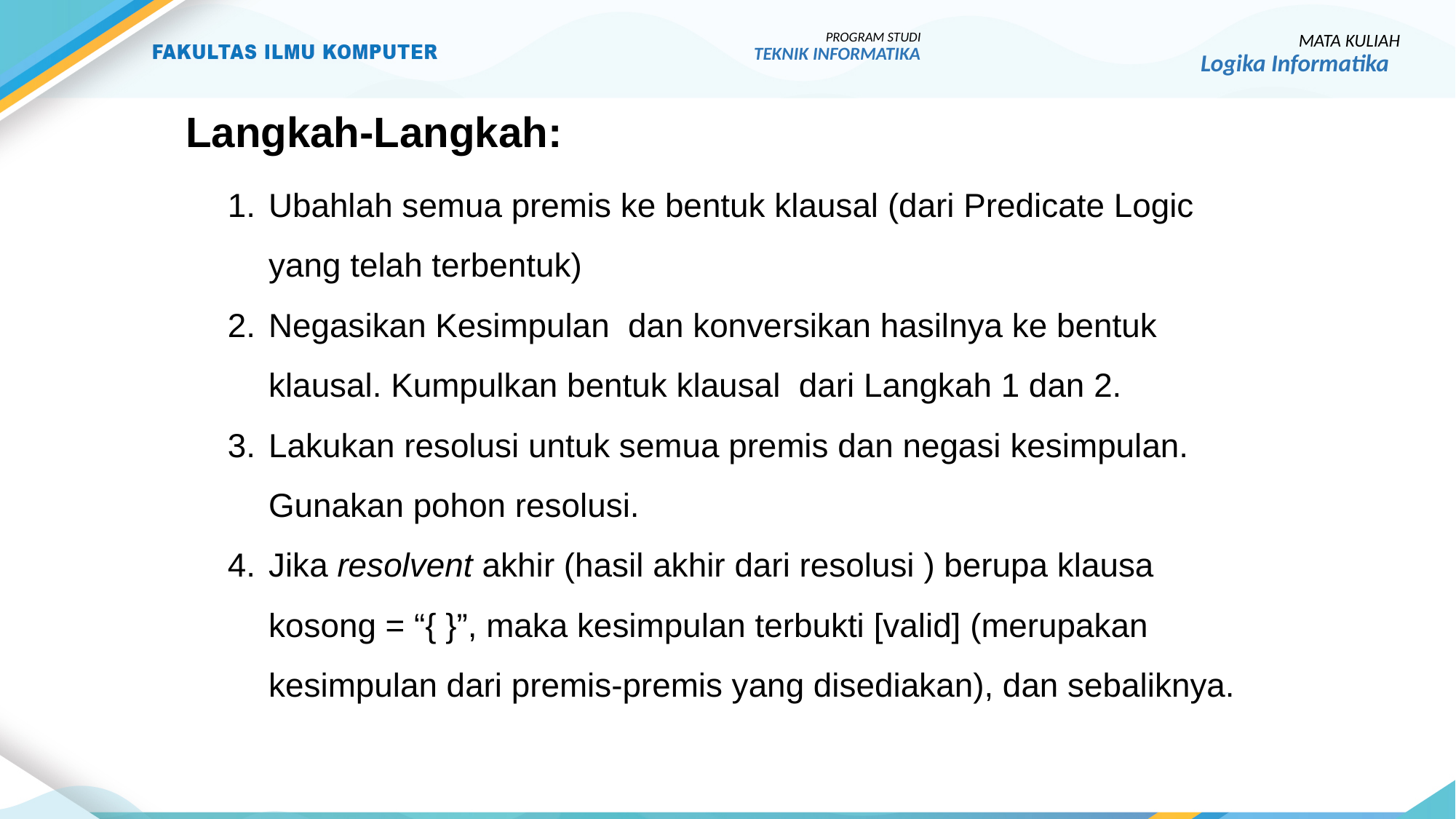

PROGRAM STUDI
TEKNIK INFORMATIKA
MATA KULIAH
Logika Informatika
# Langkah-Langkah:
Ubahlah semua premis ke bentuk klausal (dari Predicate Logic yang telah terbentuk)
Negasikan Kesimpulan  dan konversikan hasilnya ke bentuk klausal. Kumpulkan bentuk klausal  dari Langkah 1 dan 2.
Lakukan resolusi untuk semua premis dan negasi kesimpulan. Gunakan pohon resolusi.
Jika resolvent akhir (hasil akhir dari resolusi ) berupa klausa kosong = “{ }”, maka kesimpulan terbukti [valid] (merupakan kesimpulan dari premis-premis yang disediakan), dan sebaliknya.